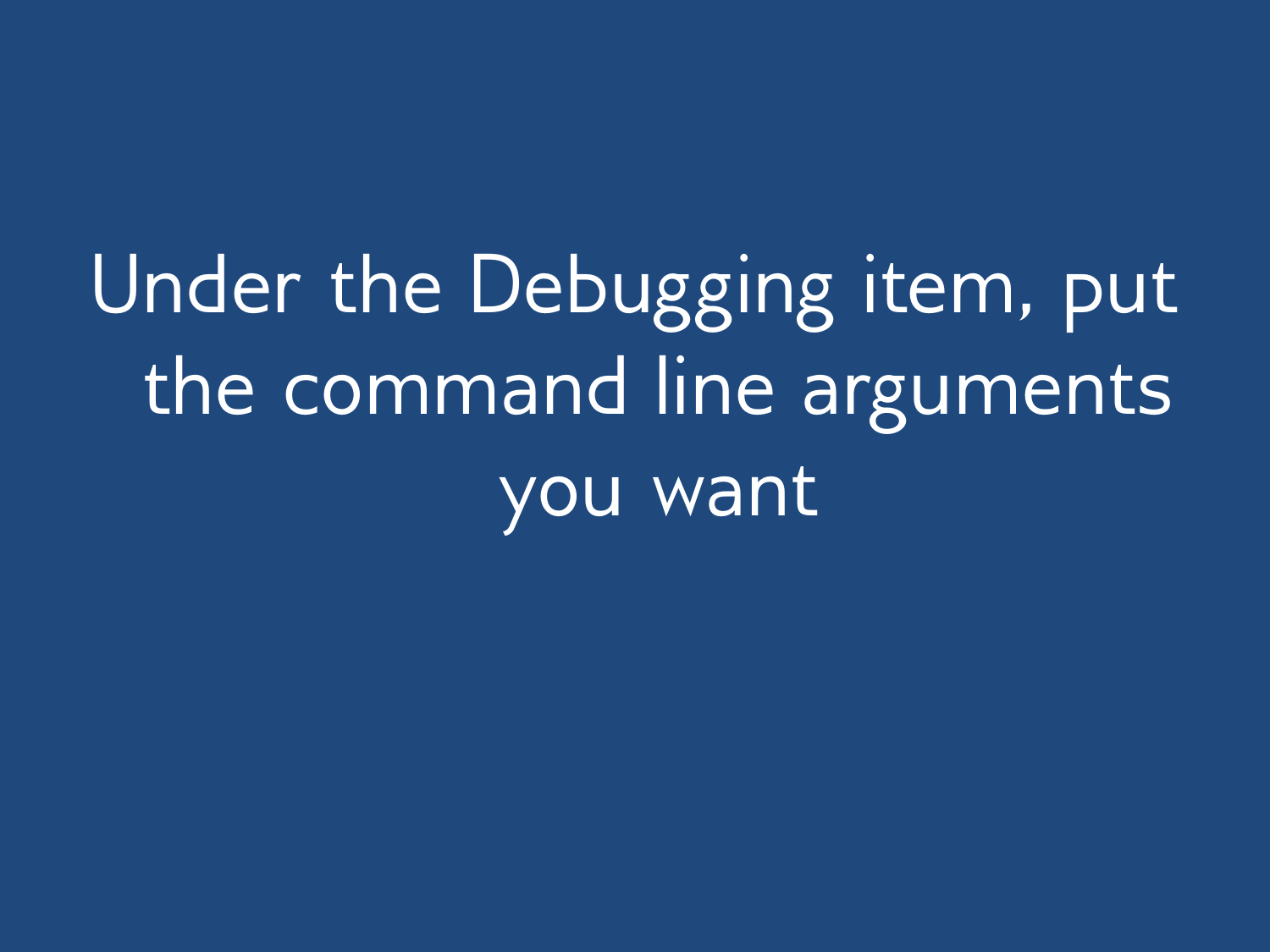

#
Under the Debugging item, put the command line arguments you want